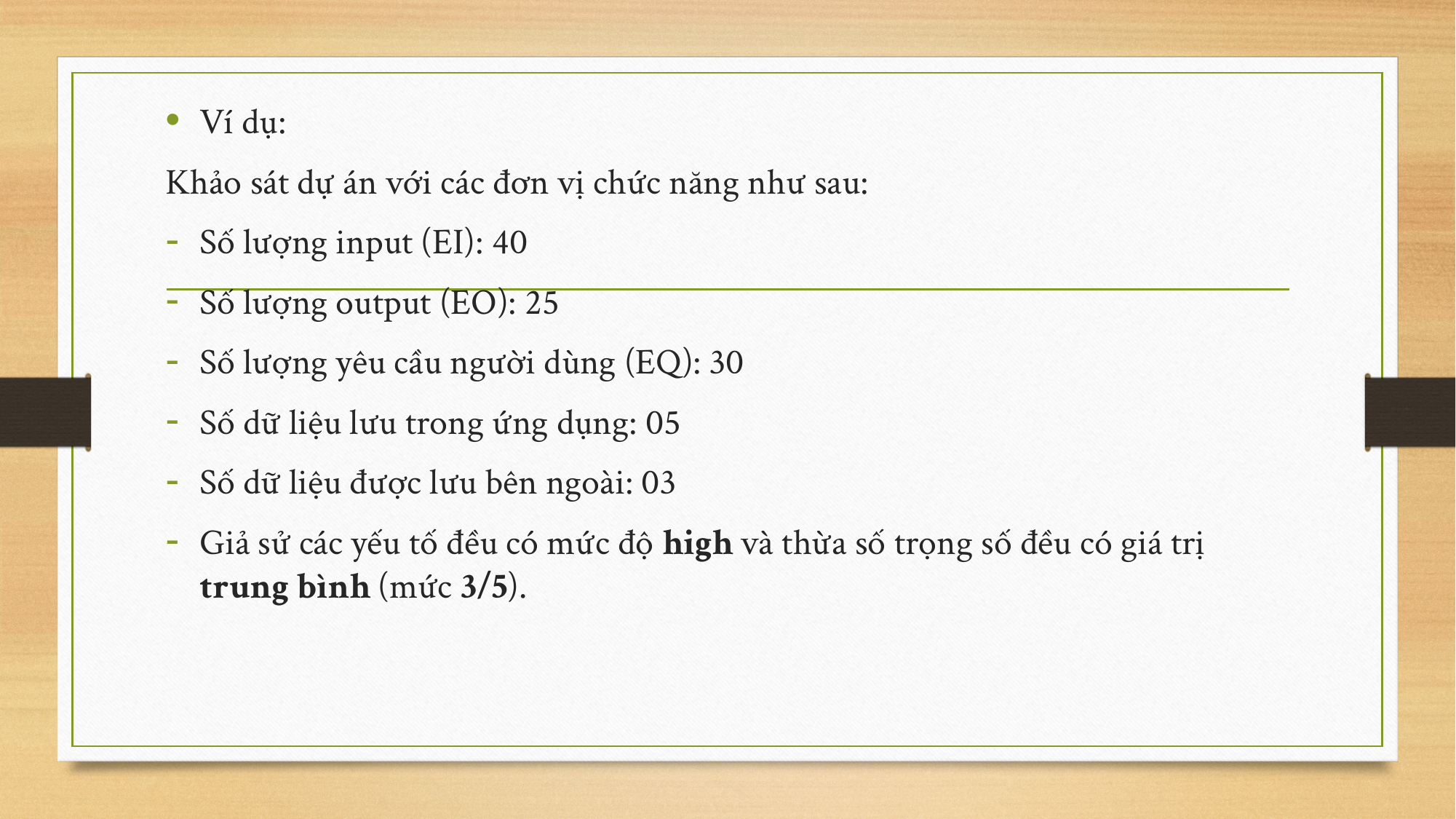

Ví dụ:
Khảo sát dự án với các đơn vị chức năng như sau:
Số lượng input (EI): 40
Số lượng output (EO): 25
Số lượng yêu cầu người dùng (EQ): 30
Số dữ liệu lưu trong ứng dụng: 05
Số dữ liệu được lưu bên ngoài: 03
Giả sử các yếu tố đều có mức độ high và thừa số trọng số đều có giá trị trung bình (mức 3/5).